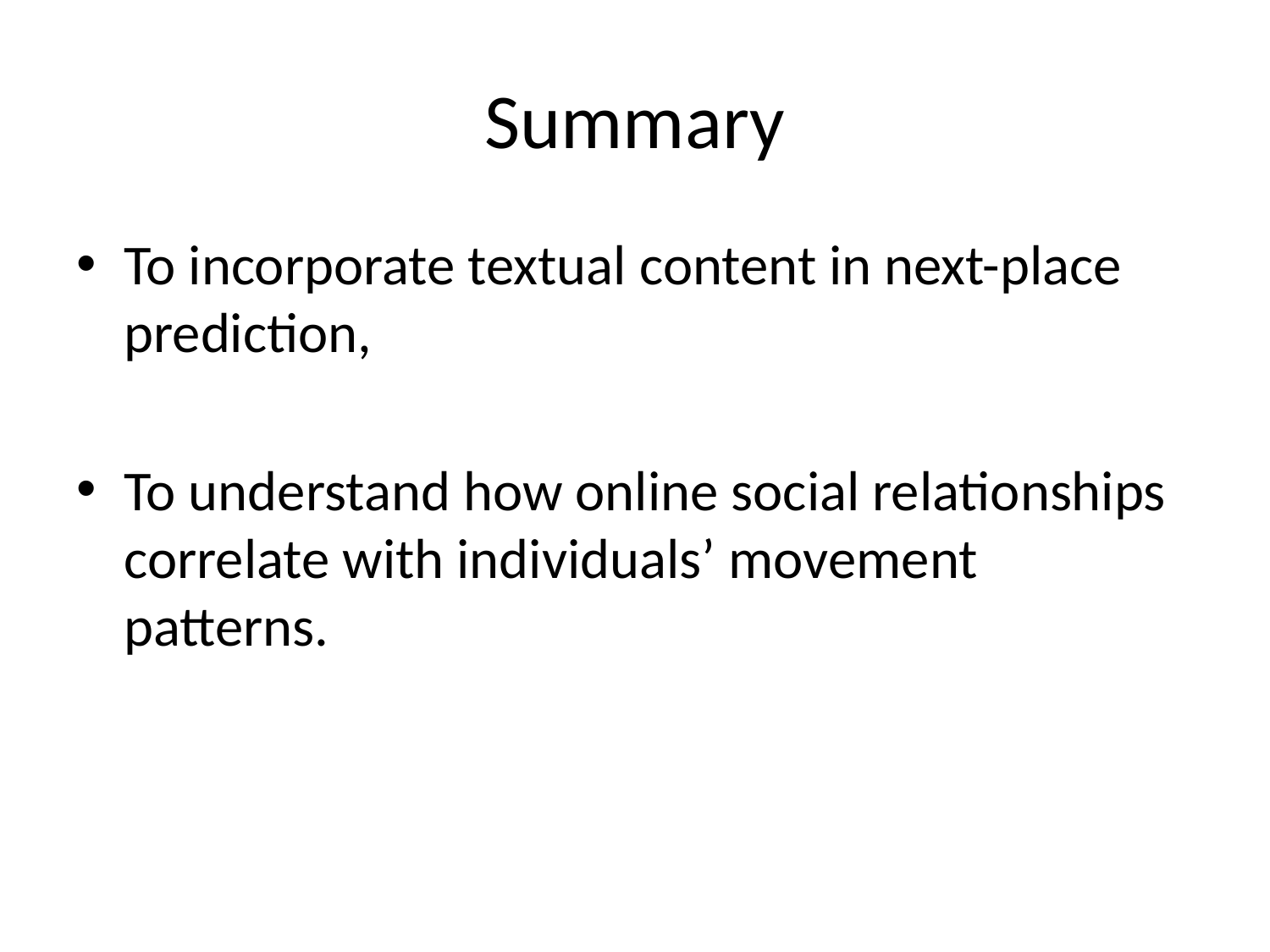

# Summary
To incorporate textual content in next-place prediction,

To understand how online social relationships correlate with individuals’ movement patterns.